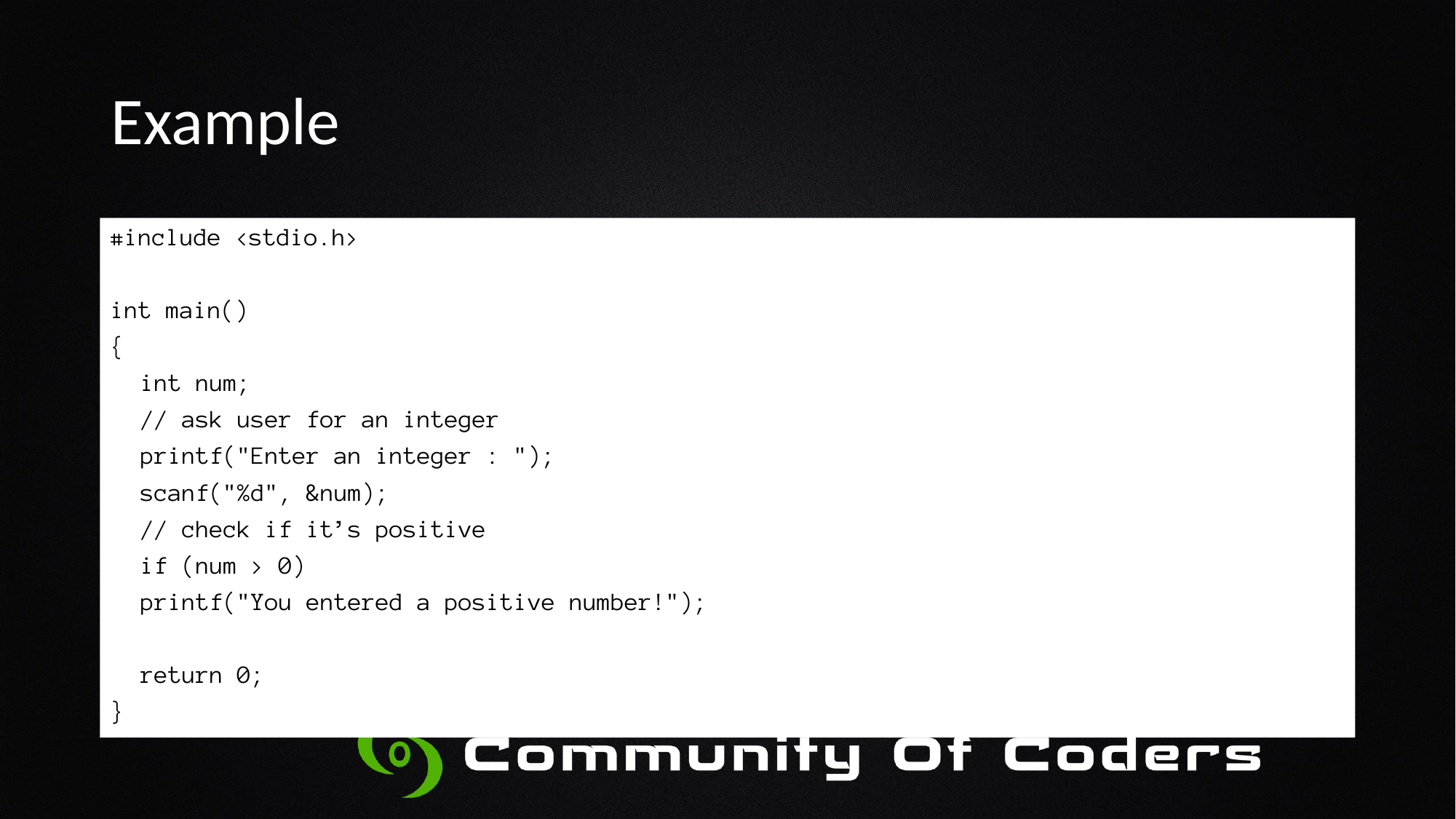

# Example
#include <stdio.h>

int main()
{
		int num;
		// ask user for an integer
		printf("Enter an integer : ");
		scanf("%d", &num);
		// check if it’s positive
		if (num > 0)
			printf("You entered a positive number!");

		return 0;
}